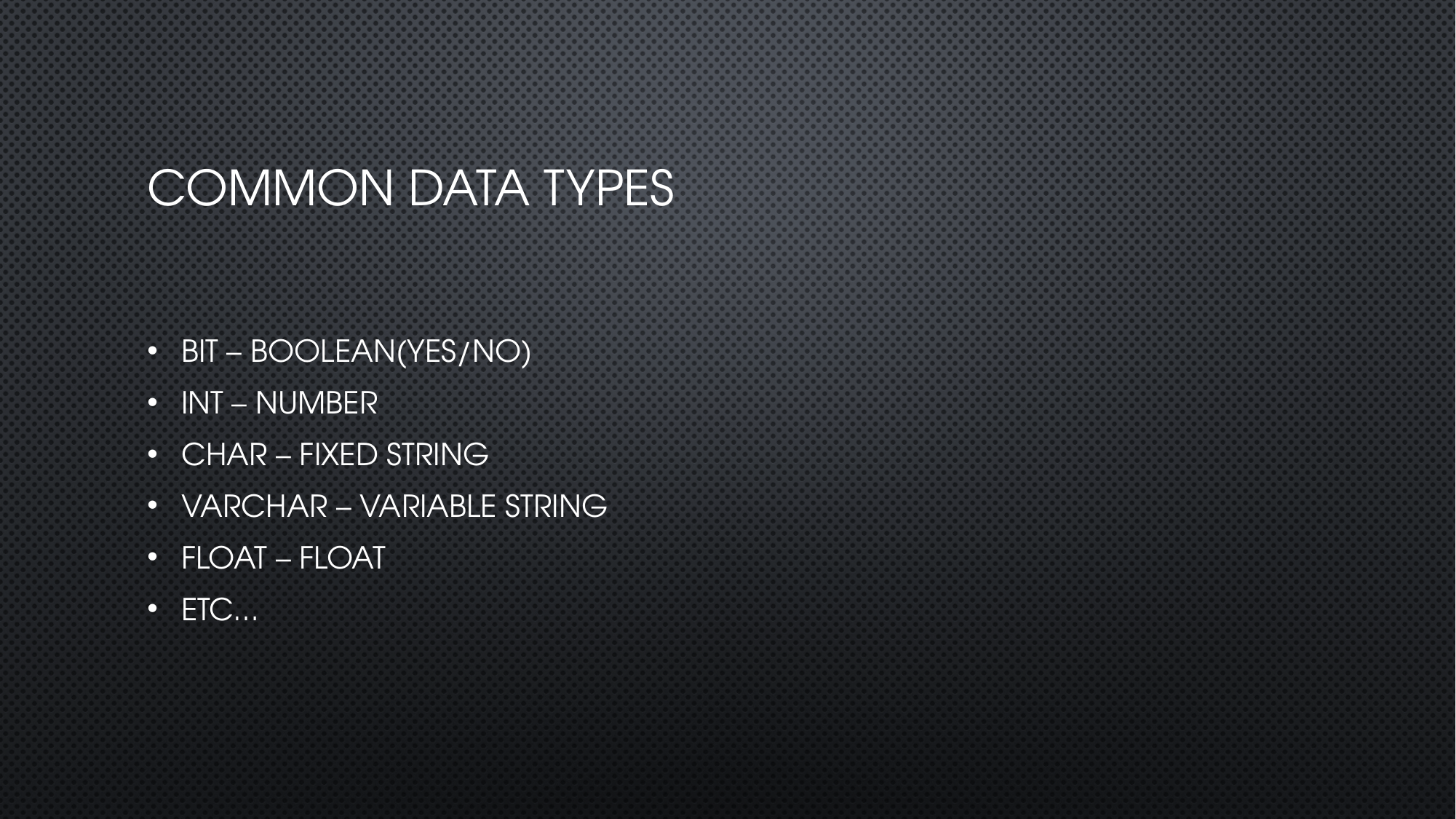

# Common Data Types
Bit – Boolean(Yes/no)
Int – Number
Char – Fixed String
VarChar – variable String
Float – float
Etc…